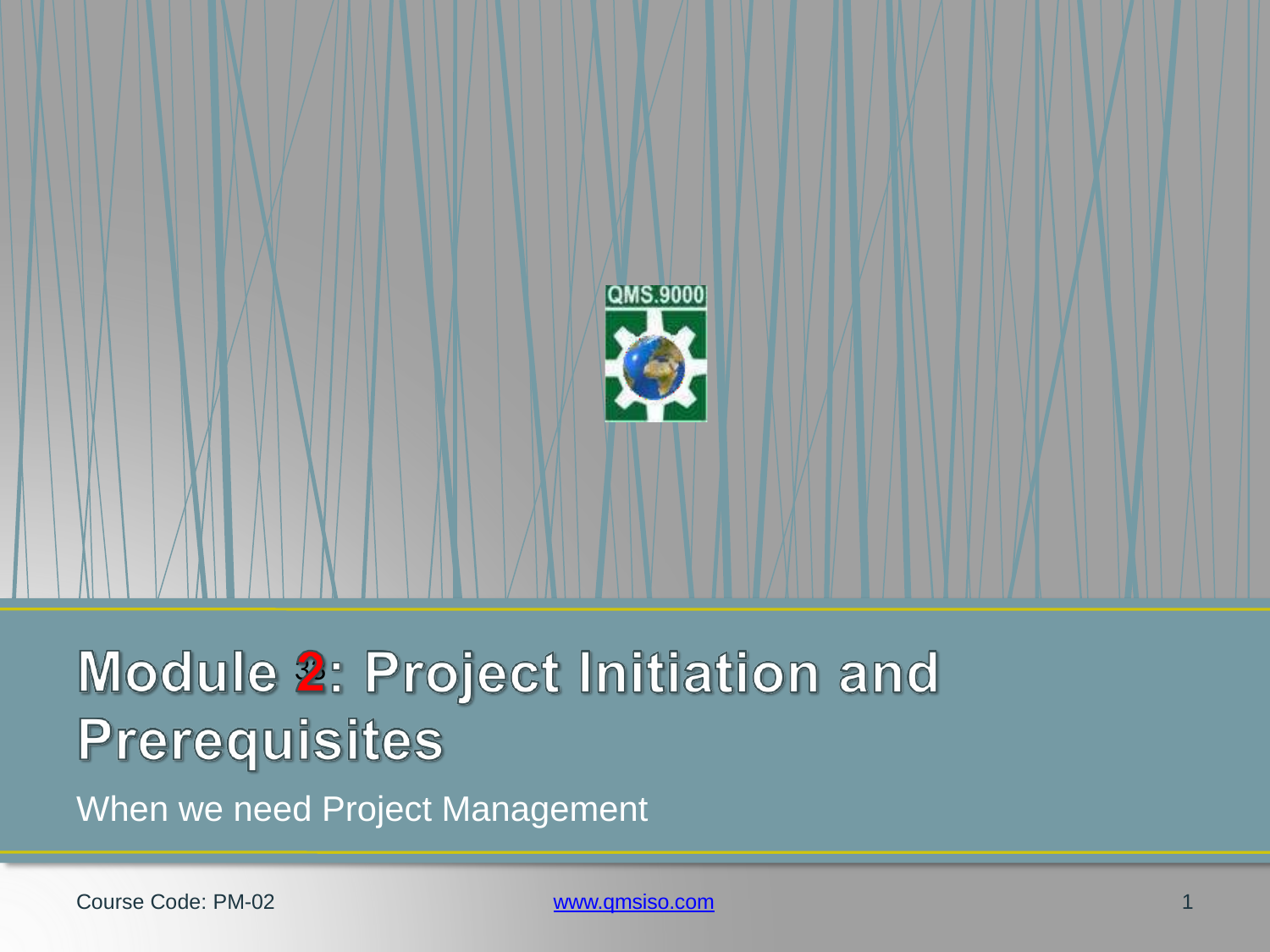

33

When we need Project Management
Course Code: PM-02
www.qmsiso.com
1